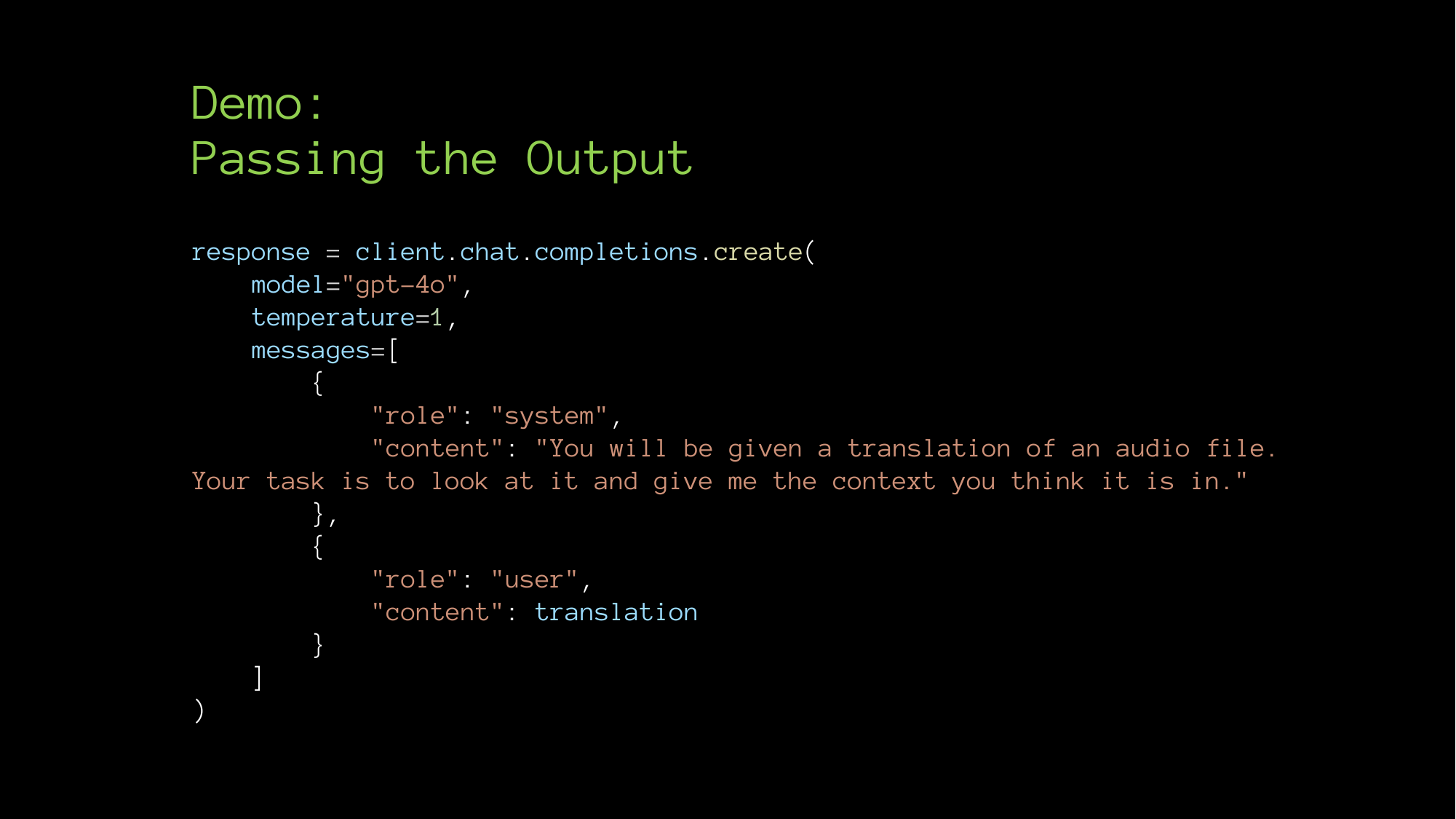

# Demo: Passing the Output
response = client.chat.completions.create(
    model="gpt-4o",
    temperature=1,
    messages=[
        {
            "role": "system",
            "content": "You will be given a translation of an audio file. Your task is to look at it and give me the context you think it is in."
        },
        {
            "role": "user",
            "content": translation
        }
    ]
)